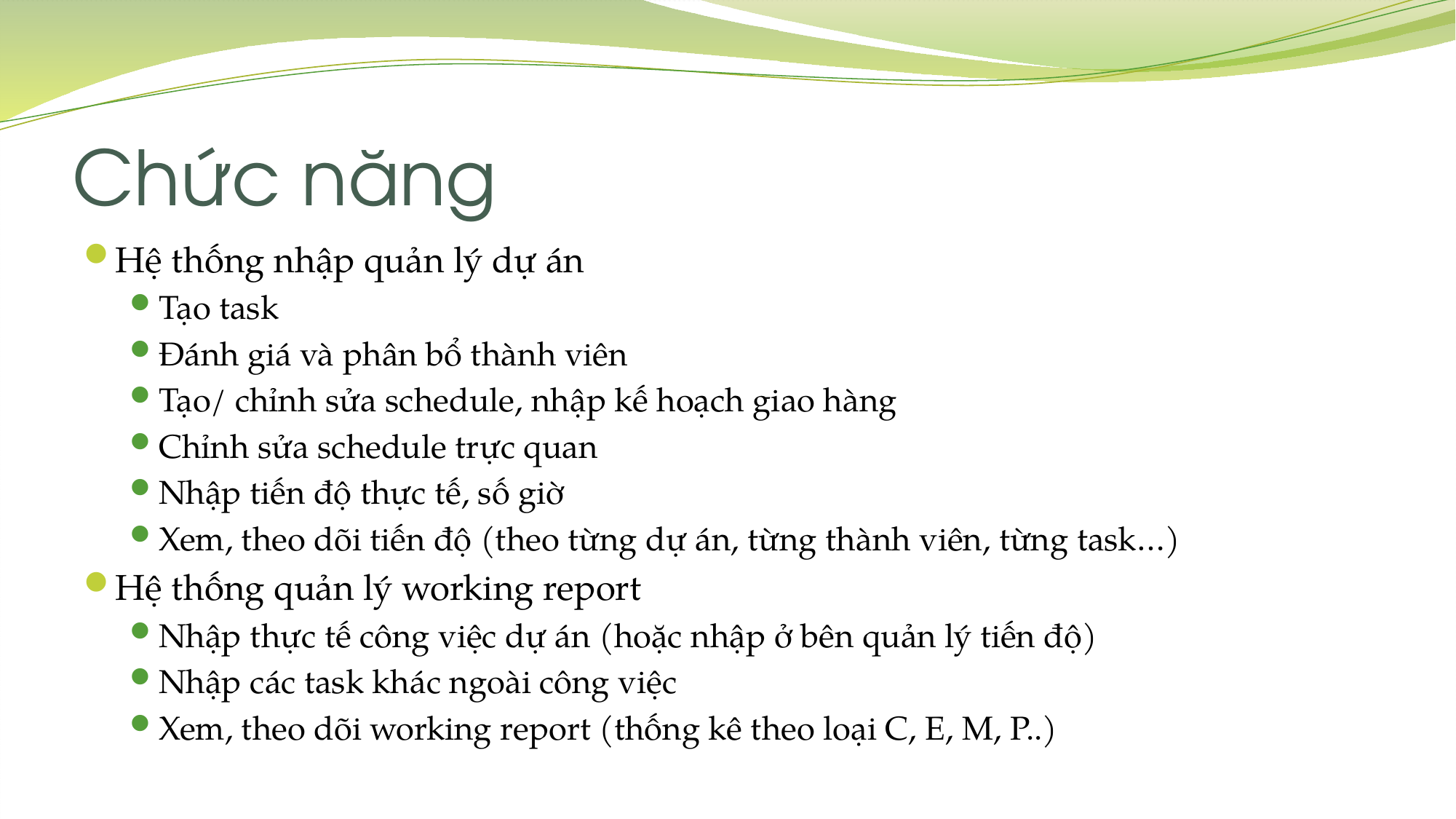

# Chức năng
Hệ thống nhập quản lý dự án
Tạo task
Đánh giá và phân bổ thành viên
Tạo/ chỉnh sửa schedule, nhập kế hoạch giao hàng
Chỉnh sửa schedule trực quan
Nhập tiến độ thực tế, số giờ
Xem, theo dõi tiến độ (theo từng dự án, từng thành viên, từng task…)
Hệ thống quản lý working report
Nhập thực tế công việc dự án (hoặc nhập ở bên quản lý tiến độ)
Nhập các task khác ngoài công việc
Xem, theo dõi working report (thống kê theo loại C, E, M, P..)